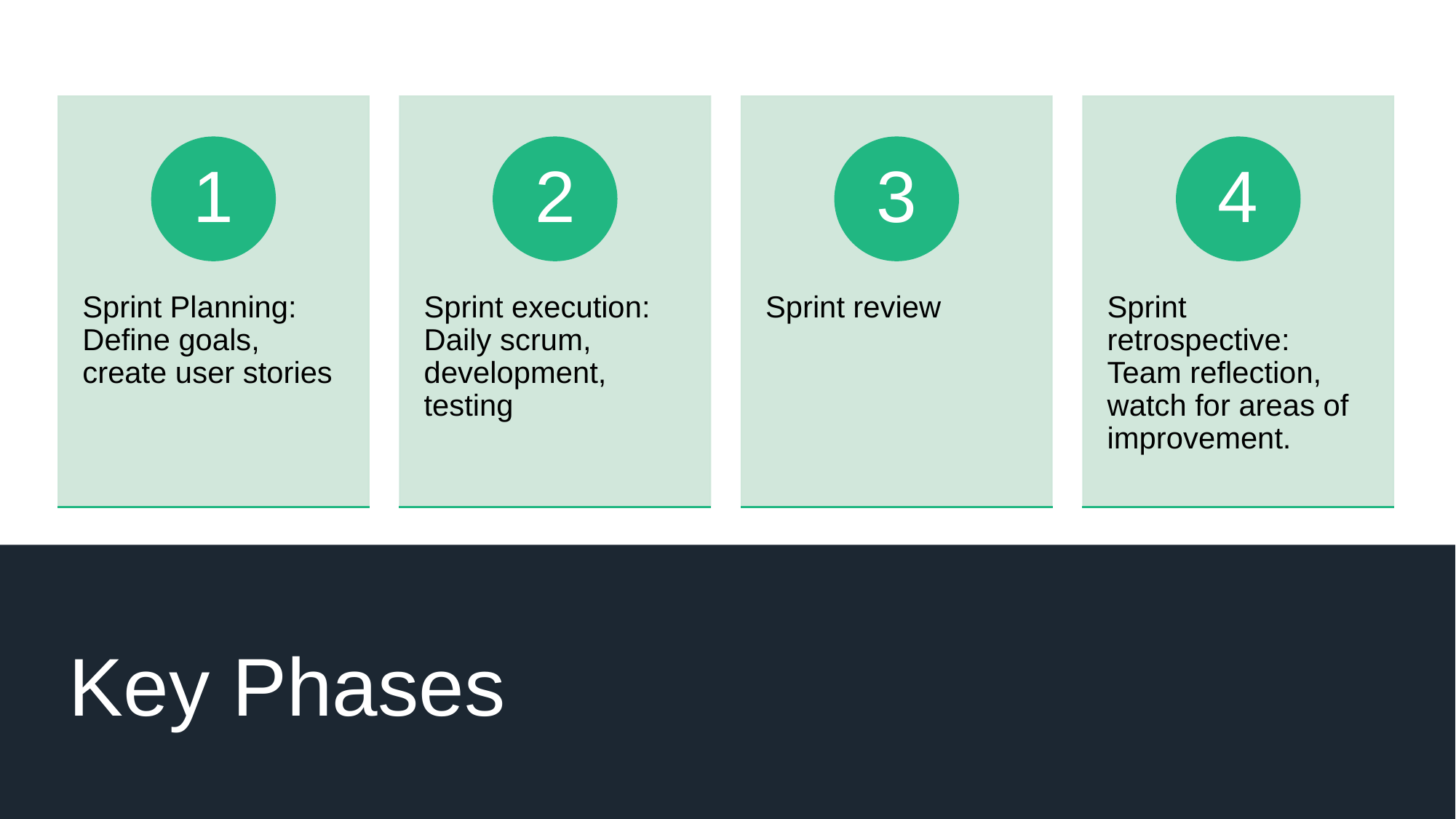

Sprint Planning: Define goals, create user stories
1
Sprint execution: Daily scrum, development, testing
2
Sprint review
3
Sprint retrospective: Team reflection, watch for areas of improvement.
4

# Key Phases